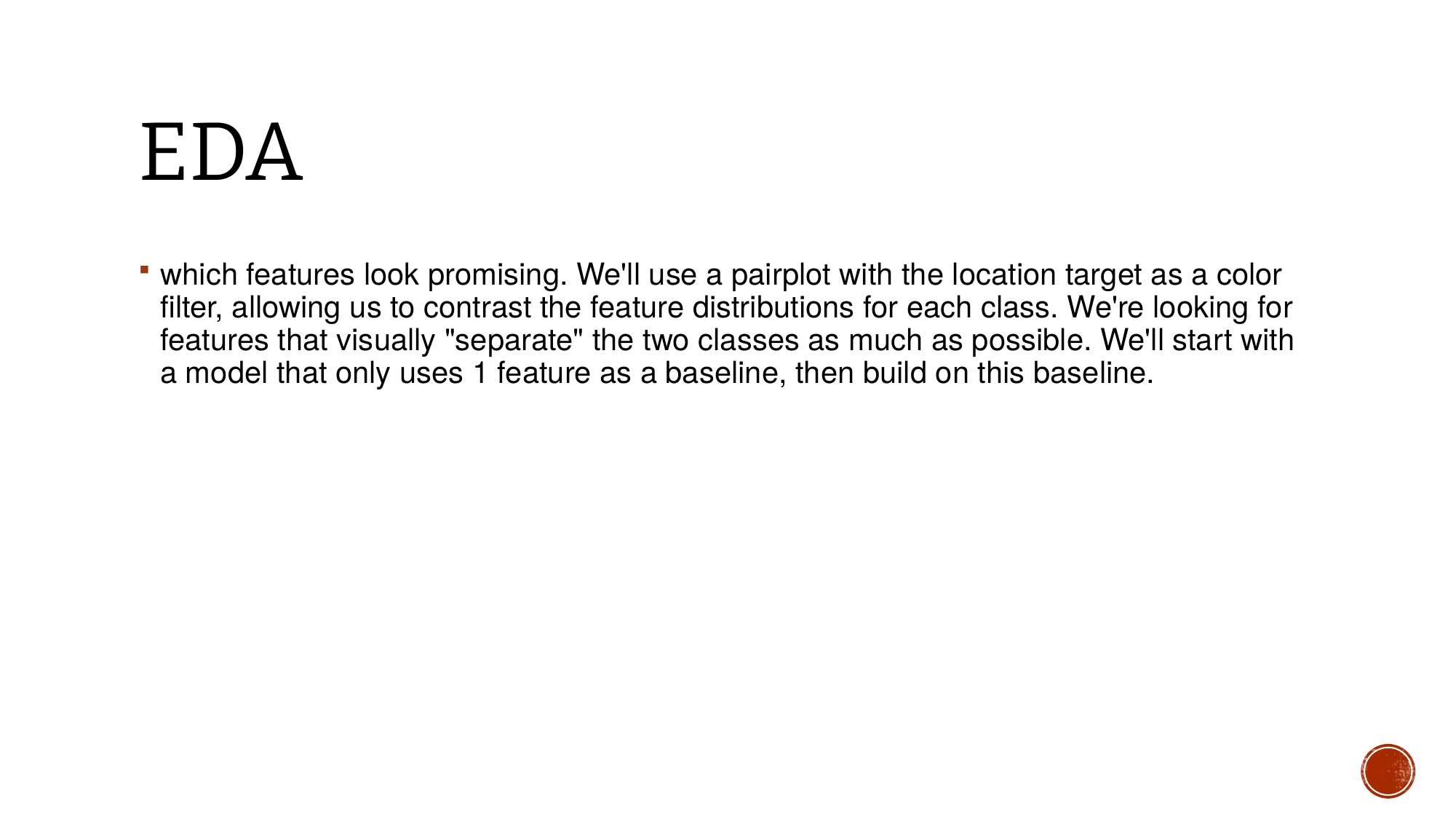

# EDA
which features look promising. We'll use a pairplot with the location target as a color filter, allowing us to contrast the feature distributions for each class. We're looking for features that visually "separate" the two classes as much as possible. We'll start with a model that only uses 1 feature as a baseline, then build on this baseline.